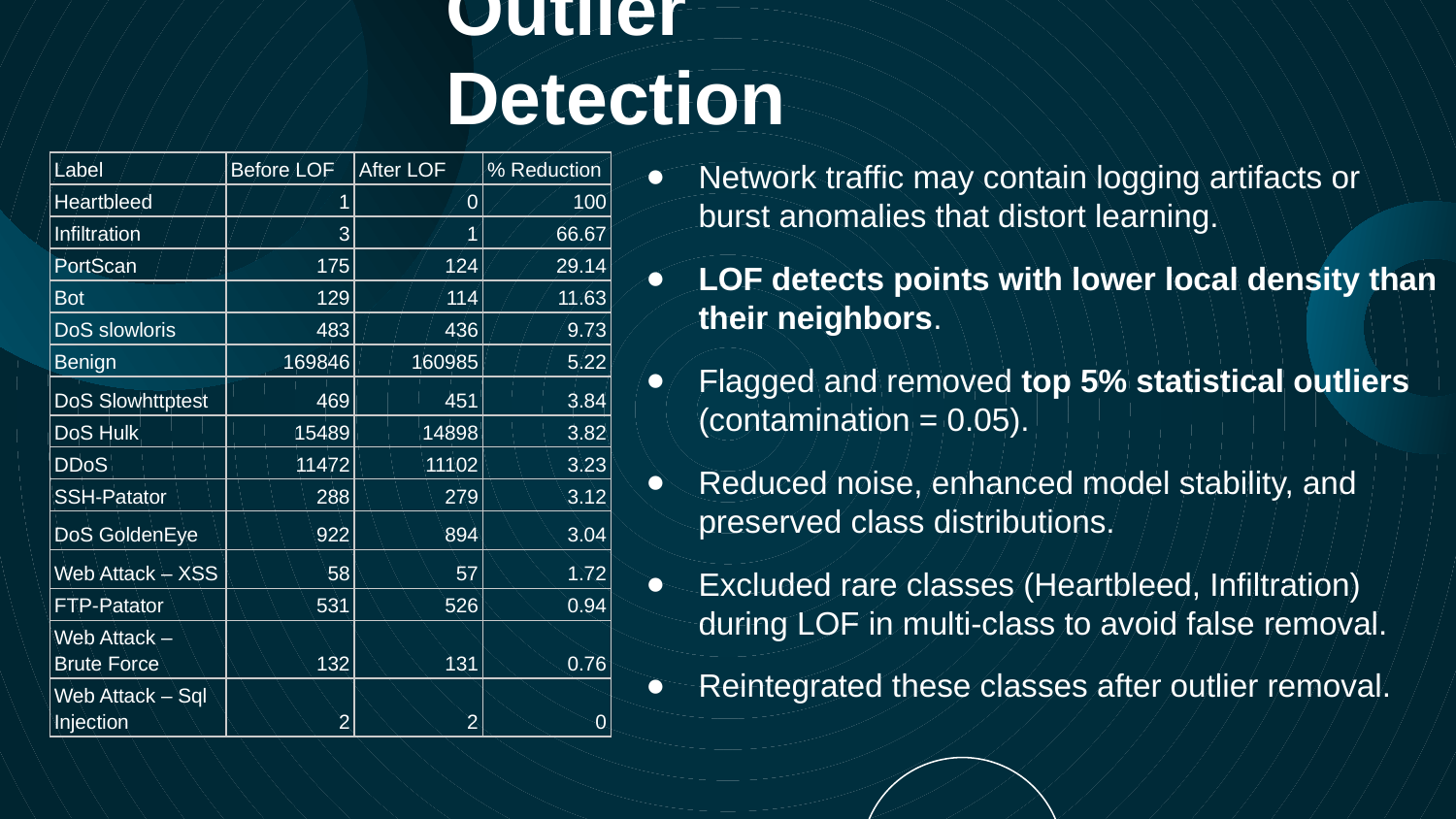

Outlier Detection

Network traffic may contain logging artifacts or burst anomalies that distort learning.
LOF detects points with lower local density than their neighbors.
Flagged and removed top 5% statistical outliers (contamination = 0.05).
Reduced noise, enhanced model stability, and preserved class distributions.
Excluded rare classes (Heartbleed, Infiltration) during LOF in multi-class to avoid false removal.
Reintegrated these classes after outlier removal.
| Label | Before LOF | After LOF | % Reduction |
| --- | --- | --- | --- |
| Heartbleed | 1 | 0 | 100 |
| Infiltration | 3 | 1 | 66.67 |
| PortScan | 175 | 124 | 29.14 |
| Bot | 129 | 114 | 11.63 |
| DoS slowloris | 483 | 436 | 9.73 |
| Benign | 169846 | 160985 | 5.22 |
| DoS Slowhttptest | 469 | 451 | 3.84 |
| DoS Hulk | 15489 | 14898 | 3.82 |
| DDoS | 11472 | 11102 | 3.23 |
| SSH-Patator | 288 | 279 | 3.12 |
| DoS GoldenEye | 922 | 894 | 3.04 |
| Web Attack – XSS | 58 | 57 | 1.72 |
| FTP-Patator | 531 | 526 | 0.94 |
| Web Attack – Brute Force | 132 | 131 | 0.76 |
| Web Attack – Sql Injection | 2 | 2 | 0 |